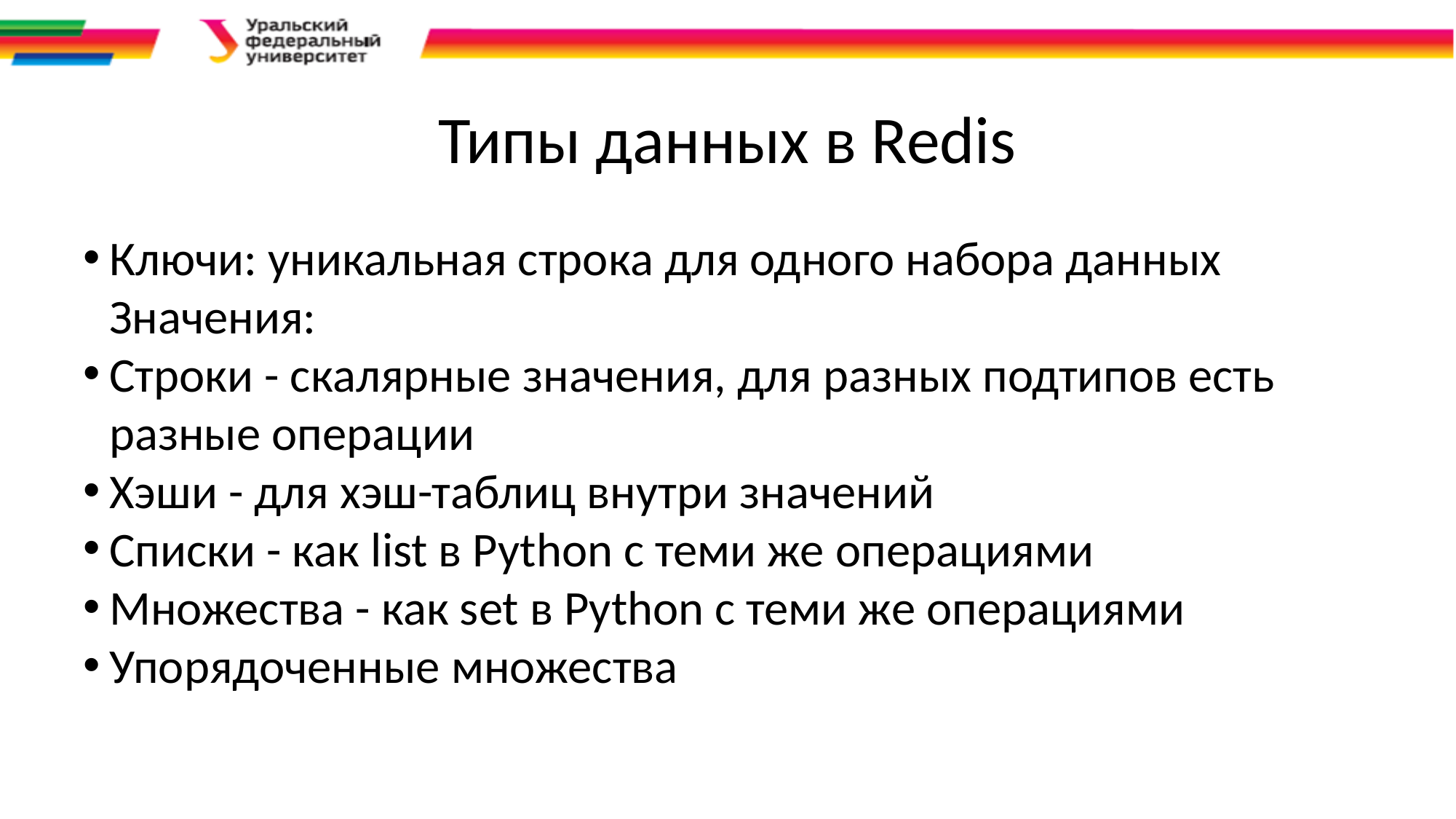

Типы данных в Redis
Ключи: уникальная строка для одного набора данных Значения:
Строки - скалярные значения, для разных подтипов есть разные операции
Хэши - для хэш-таблиц внутри значений
Списки - как list в Python с теми же операциями
Множества - как set в Python с теми же операциями
Упорядоченные множества